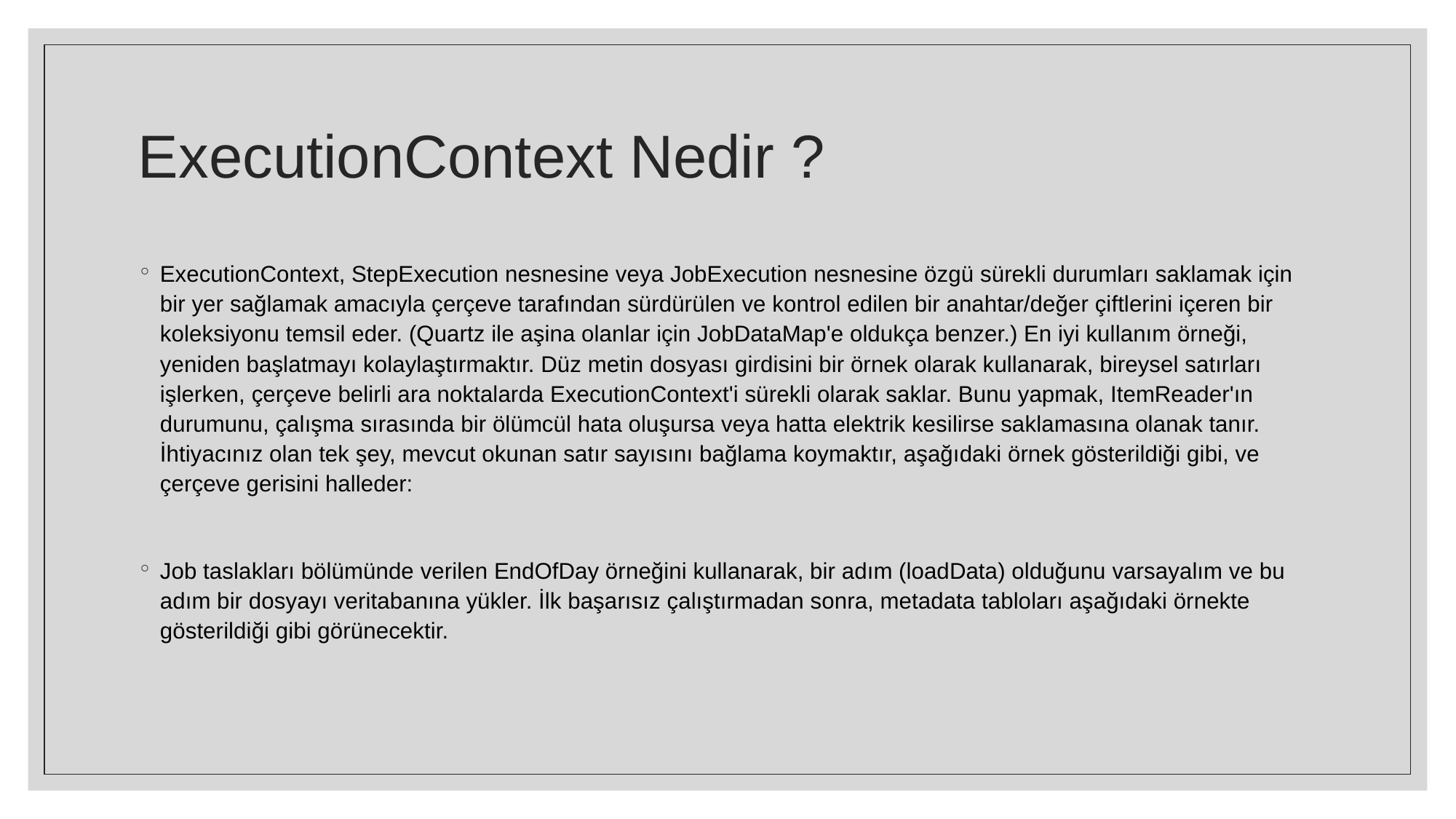

# ExecutionContext Nedir ?
ExecutionContext, StepExecution nesnesine veya JobExecution nesnesine özgü sürekli durumları saklamak için bir yer sağlamak amacıyla çerçeve tarafından sürdürülen ve kontrol edilen bir anahtar/değer çiftlerini içeren bir koleksiyonu temsil eder. (Quartz ile aşina olanlar için JobDataMap'e oldukça benzer.) En iyi kullanım örneği, yeniden başlatmayı kolaylaştırmaktır. Düz metin dosyası girdisini bir örnek olarak kullanarak, bireysel satırları işlerken, çerçeve belirli ara noktalarda ExecutionContext'i sürekli olarak saklar. Bunu yapmak, ItemReader'ın durumunu, çalışma sırasında bir ölümcül hata oluşursa veya hatta elektrik kesilirse saklamasına olanak tanır. İhtiyacınız olan tek şey, mevcut okunan satır sayısını bağlama koymaktır, aşağıdaki örnek gösterildiği gibi, ve çerçeve gerisini halleder:

Job taslakları bölümünde verilen EndOfDay örneğini kullanarak, bir adım (loadData) olduğunu varsayalım ve bu adım bir dosyayı veritabanına yükler. İlk başarısız çalıştırmadan sonra, metadata tabloları aşağıdaki örnekte gösterildiği gibi görünecektir.